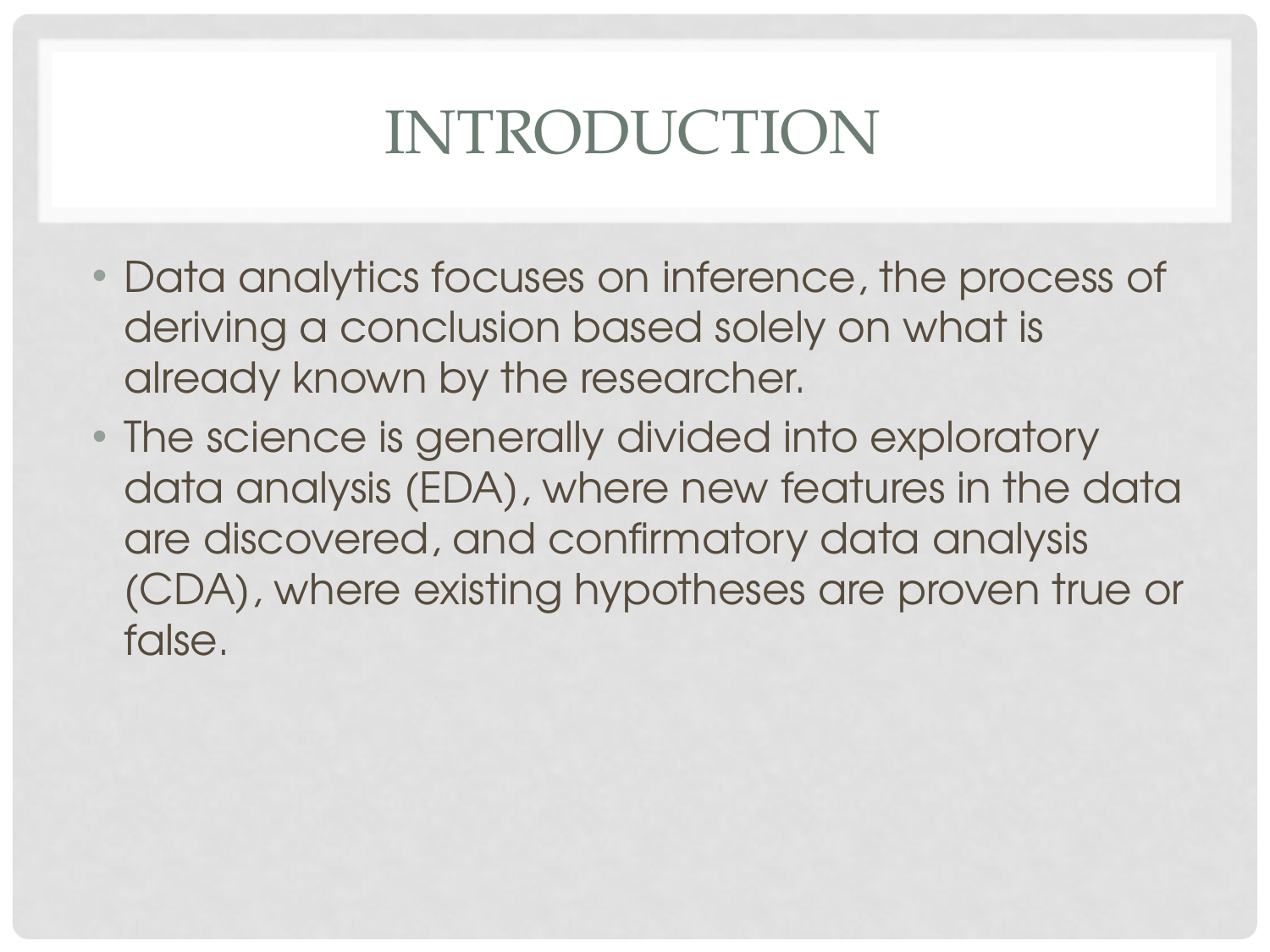

# Introduction
Data analytics focuses on inference, the process of deriving a conclusion based solely on what is already known by the researcher.
The science is generally divided into exploratory data analysis (EDA), where new features in the data are discovered, and confirmatory data analysis (CDA), where existing hypotheses are proven true or false.